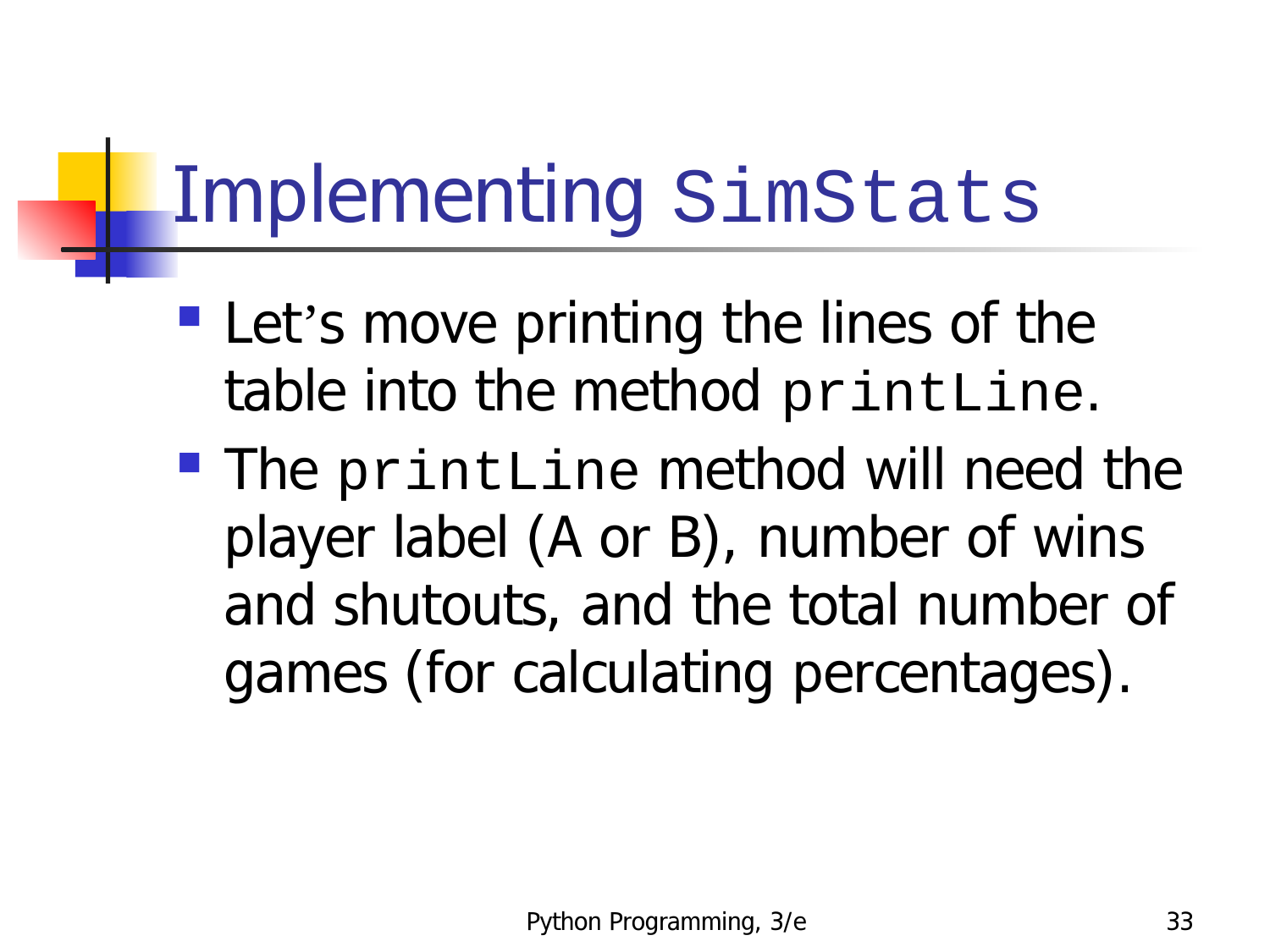

# Implementing SimStats
Let’s move printing the lines of the table into the method printLine.
The printLine method will need the player label (A or B), number of wins and shutouts, and the total number of games (for calculating percentages).
Python Programming, 3/e
33